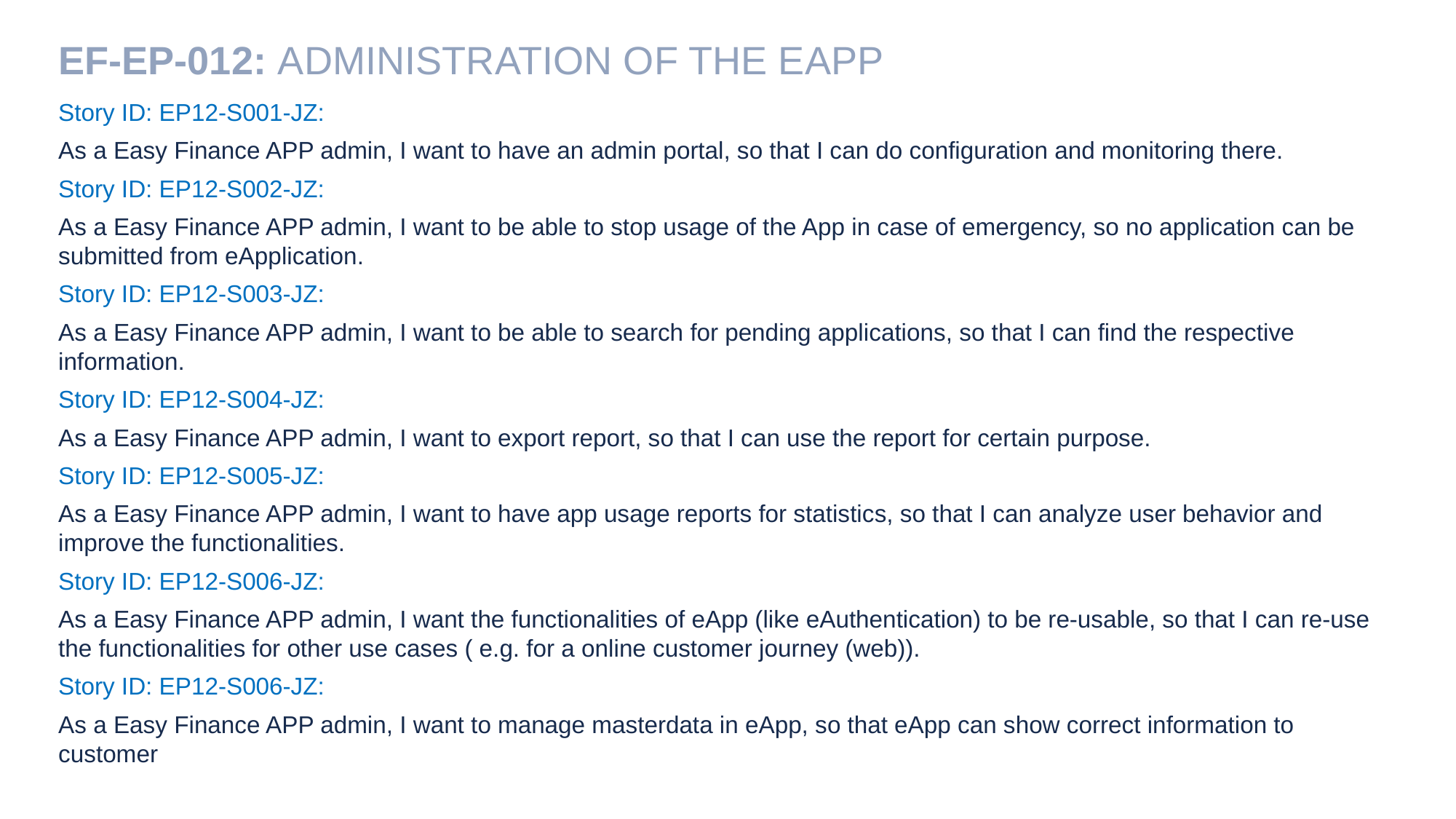

# EF-EP-012: Administration of the eApp
Story ID: EP12-S001-JZ:
As a Easy Finance APP admin, I want to have an admin portal, so that I can do configuration and monitoring there.
Story ID: EP12-S002-JZ:
As a Easy Finance APP admin, I want to be able to stop usage of the App in case of emergency, so no application can be submitted from eApplication.
Story ID: EP12-S003-JZ:
As a Easy Finance APP admin, I want to be able to search for pending applications, so that I can find the respective information.
Story ID: EP12-S004-JZ:
As a Easy Finance APP admin, I want to export report, so that I can use the report for certain purpose.
Story ID: EP12-S005-JZ:
As a Easy Finance APP admin, I want to have app usage reports for statistics, so that I can analyze user behavior and improve the functionalities.
Story ID: EP12-S006-JZ:
As a Easy Finance APP admin, I want the functionalities of eApp (like eAuthentication) to be re-usable, so that I can re-use the functionalities for other use cases ( e.g. for a online customer journey (web)).
Story ID: EP12-S006-JZ:
As a Easy Finance APP admin, I want to manage masterdata in eApp, so that eApp can show correct information to customer